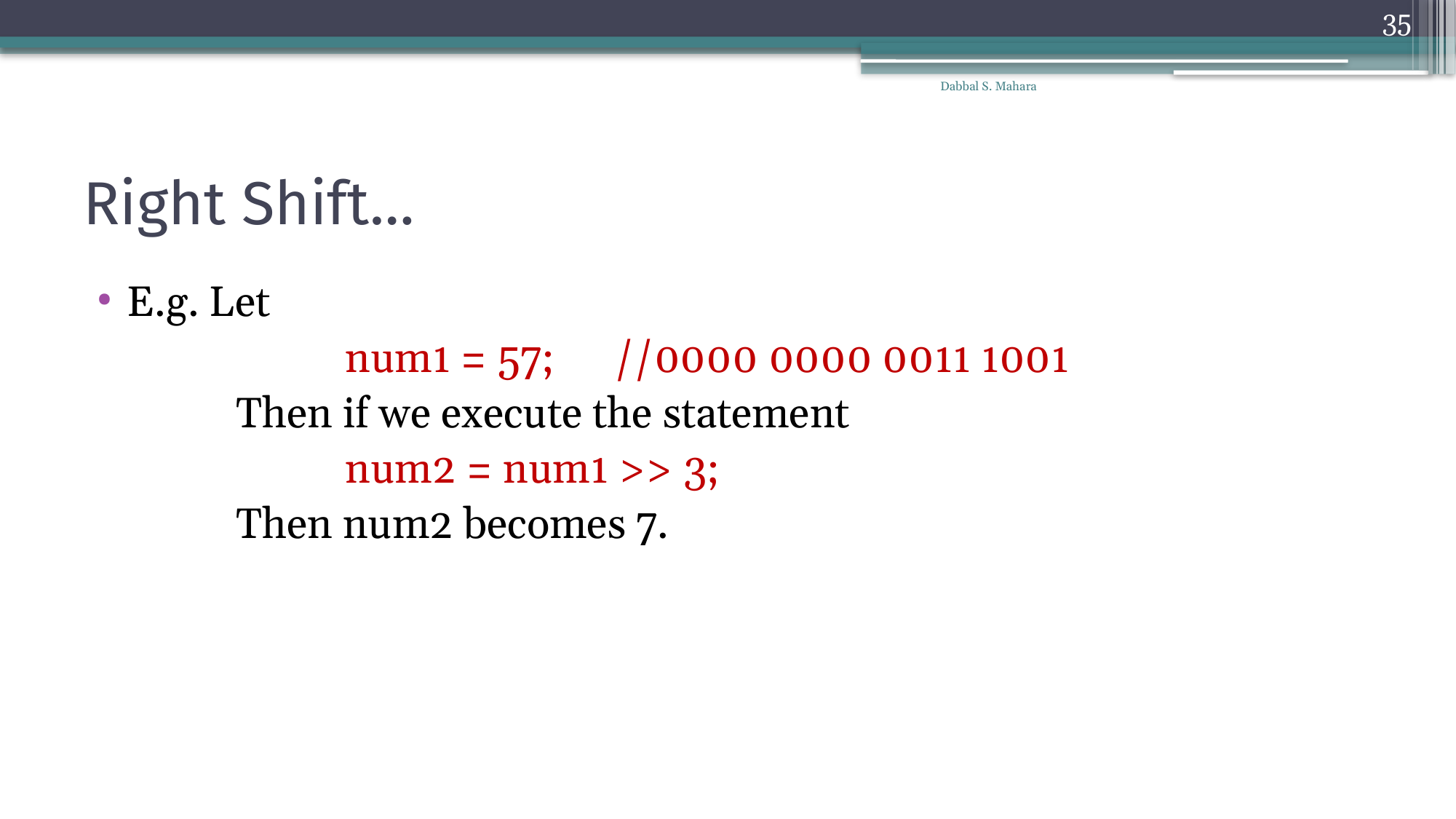

35
Dabbal S. Mahara
# Right Shift…
E.g. Let
			num1 = 57;	     //0000 0000 0011 1001
		Then if we execute the statement
			num2 = num1 >> 3;
		Then num2 becomes 7.